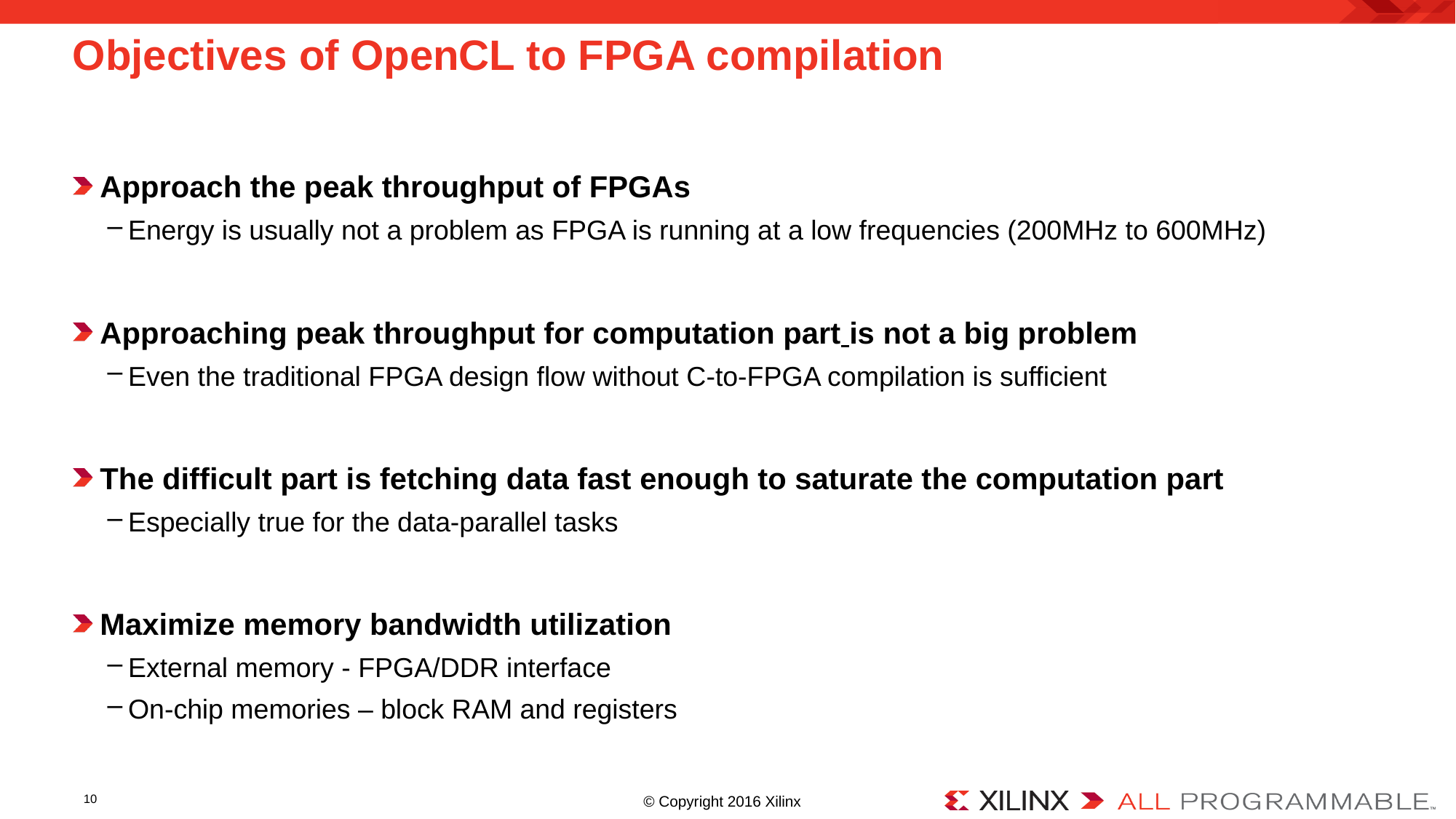

# Objectives of OpenCL to FPGA compilation
Approach the peak throughput of FPGAs
Energy is usually not a problem as FPGA is running at a low frequencies (200MHz to 600MHz)

Approaching peak throughput for computation part is not a big problem
Even the traditional FPGA design flow without C-to-FPGA compilation is sufficient

The difficult part is fetching data fast enough to saturate the computation part
Especially true for the data-parallel tasks

Maximize memory bandwidth utilization
External memory - FPGA/DDR interface
On-chip memories – block RAM and registers
10